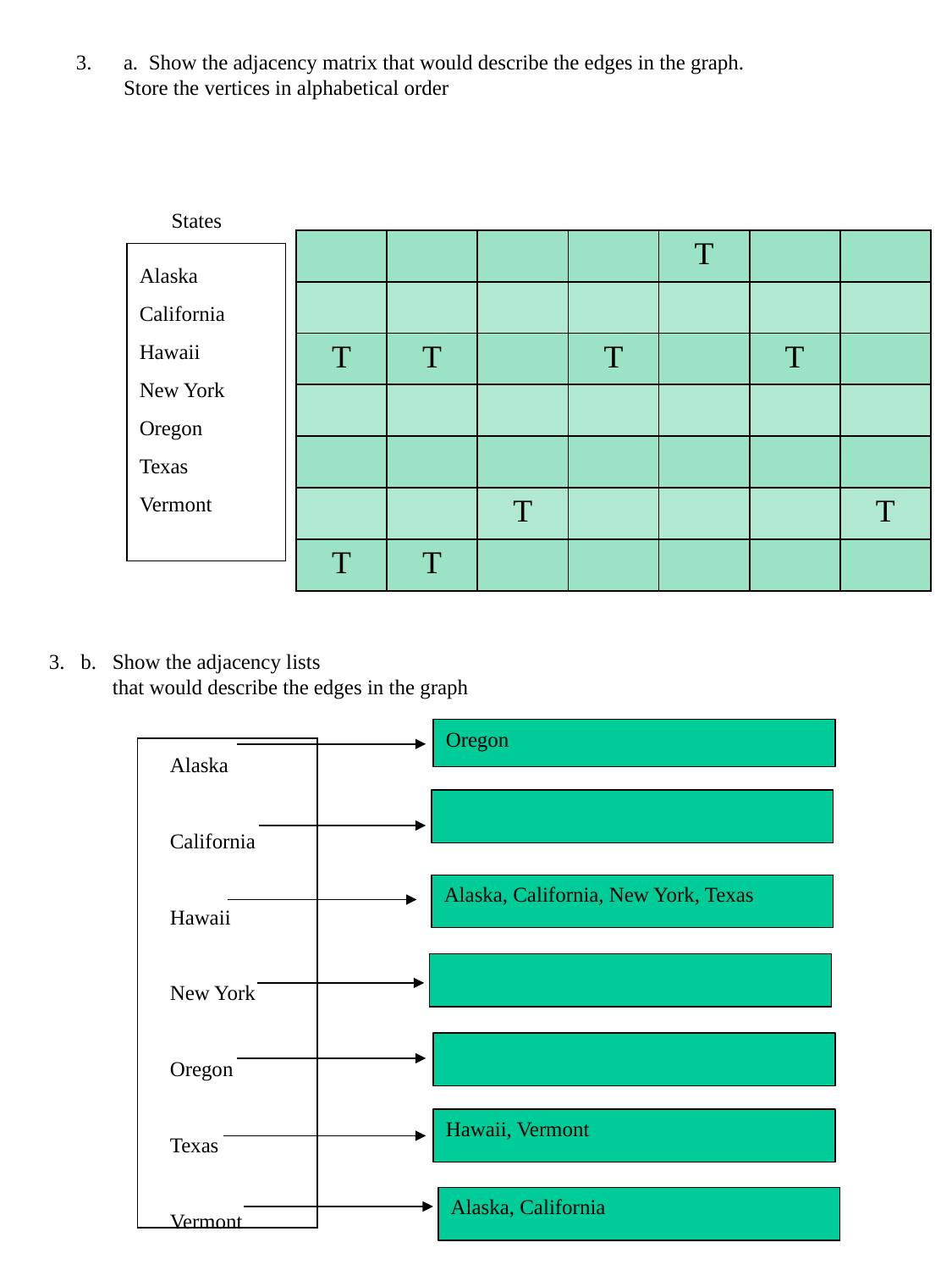

a.  Show the adjacency matrix that would describe the edges in the graph. Store the vertices in alphabetical order
States

|  |  |  |  | T |  |  |
| --- | --- | --- | --- | --- | --- | --- |
|  |  |  |  |  |  |  |
| T | T |  | T |  | T |  |
|  |  |  |  |  |  |  |
|  |  |  |  |  |  |  |
|  |  | T |  |  |  | T |
| T | T |  |  |  |  |  |
Alaska
California
Hawaii
New York
Oregon
Texas
Vermont

3.   b.   Show the adjacency lists
            that would describe the edges in the graph
Alaska
California
Hawaii
New York
Oregon
Texas
Vermont

Oregon

Alaska, California, New York, Texas

Hawaii, Vermont
Alaska, California